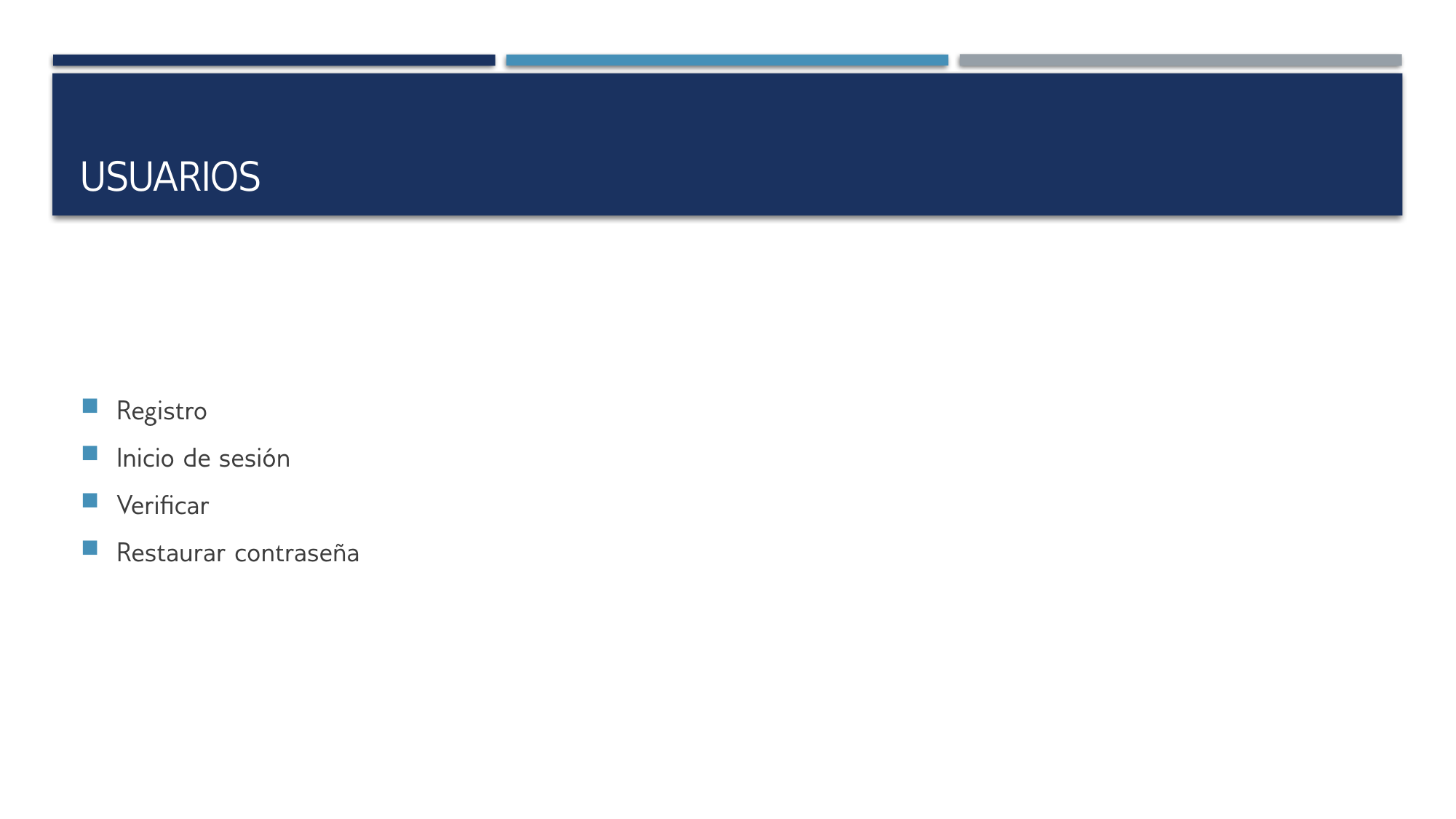

# Usuarios
Registro
Inicio de sesión
Verificar
Restaurar contraseña